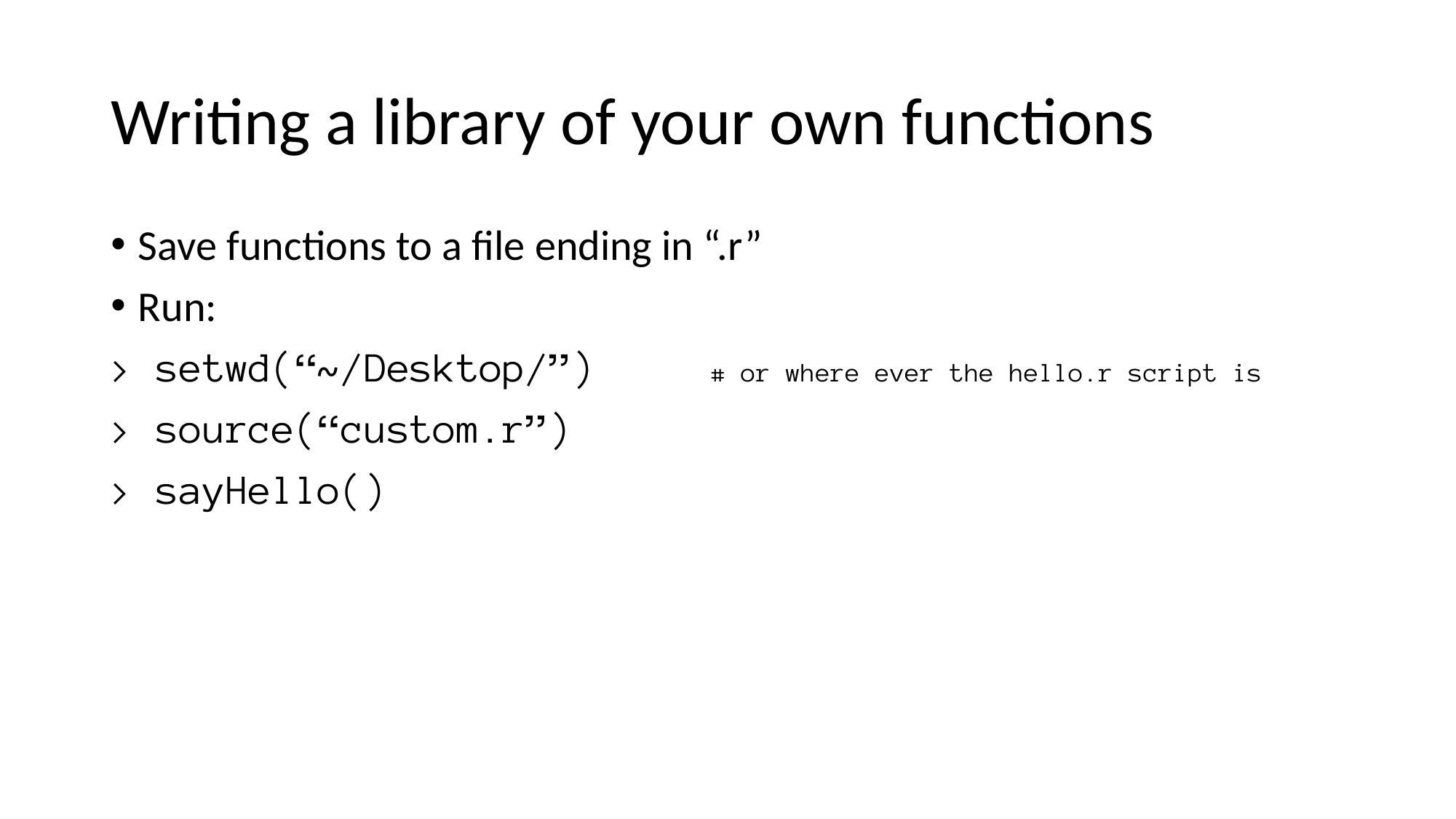

# Writing a library of your own functions
Save functions to a file ending in “.r”
Run:
> setwd(“~/Desktop/”)     # or where ever the hello.r script is
> source(“custom.r”)
> sayHello()